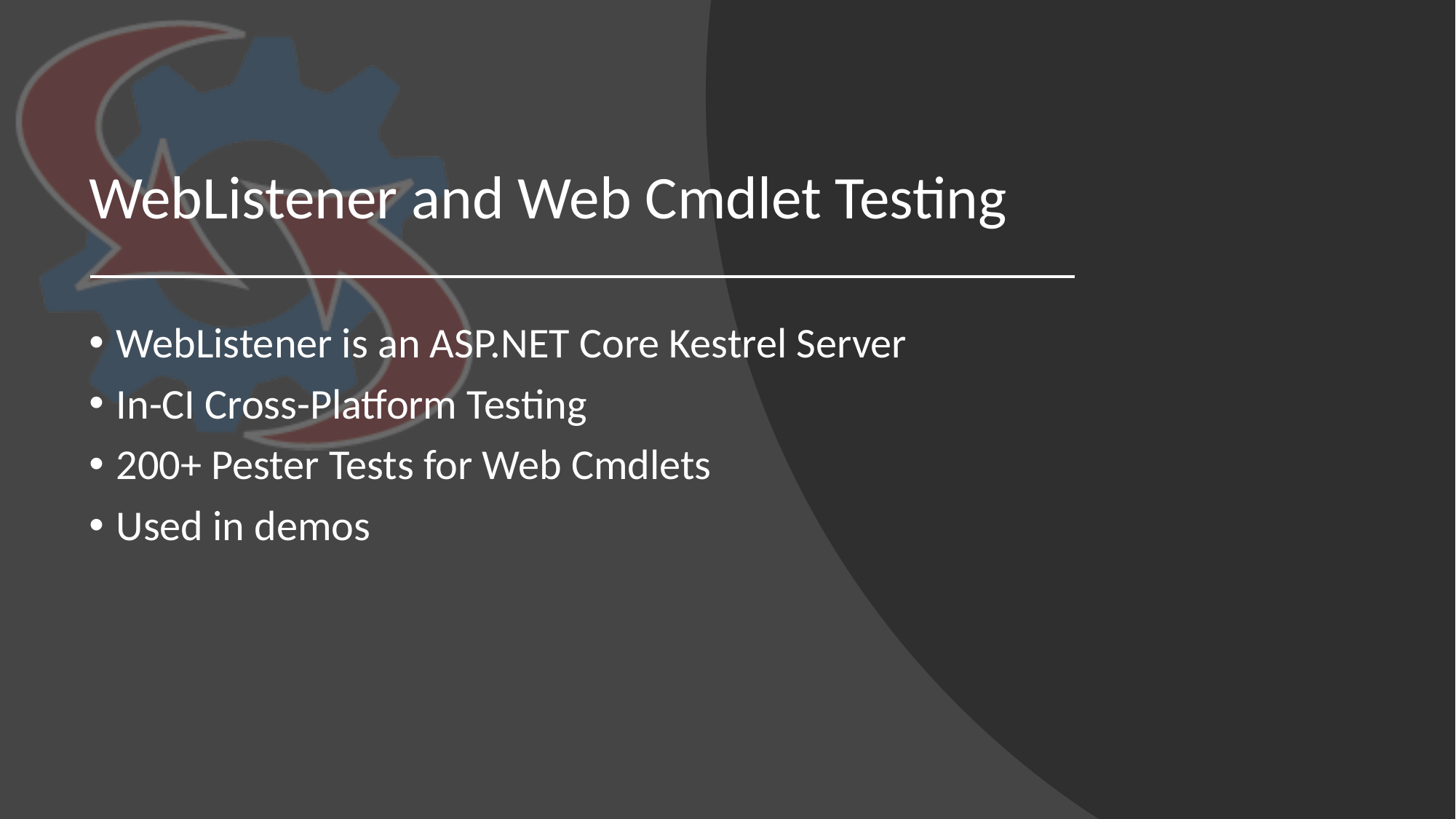

# WebListener and Web Cmdlet Testing
WebListener is an ASP.NET Core Kestrel Server
In-CI Cross-Platform Testing
200+ Pester Tests for Web Cmdlets
Used in demos